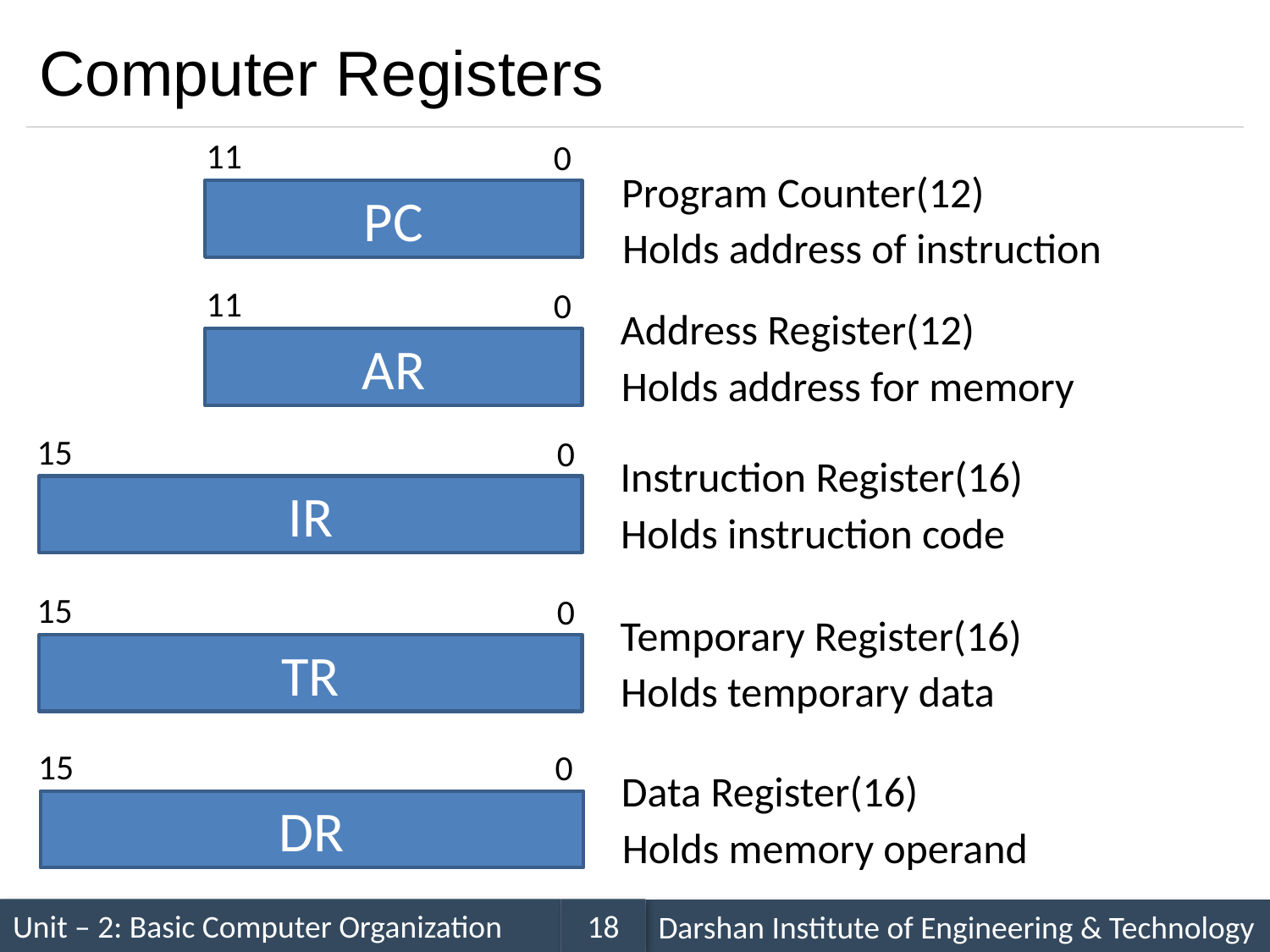

# Computer Registers
11
0
Program Counter(12)
PC
Holds address of instruction
11
0
Address Register(12)
AR
Holds address for memory
15
0
Instruction Register(16)
IR
Holds instruction code
15
0
Temporary Register(16)
TR
Holds temporary data
15
0
Data Register(16)
DR
Holds memory operand